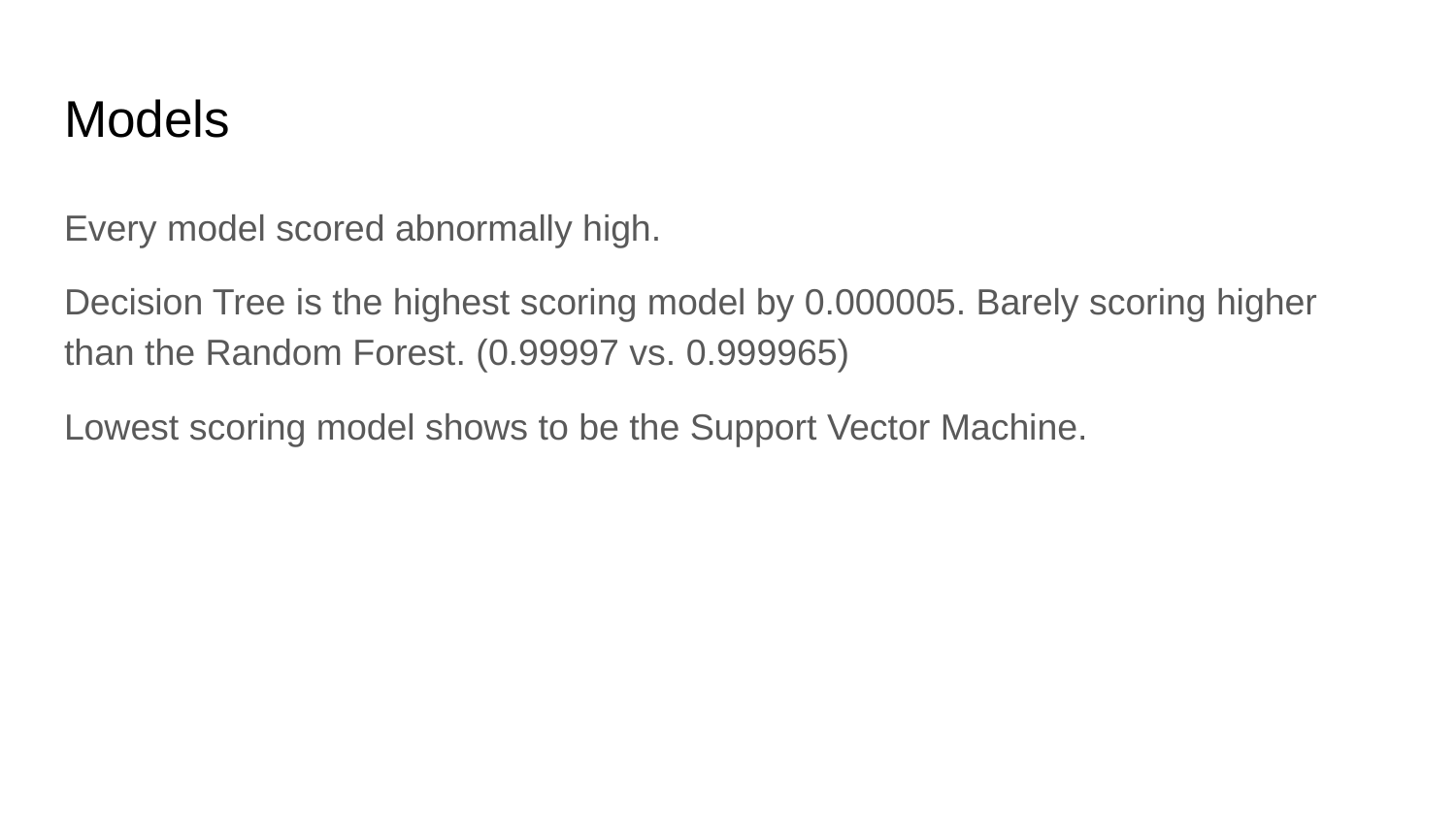

# Models
Every model scored abnormally high.
Decision Tree is the highest scoring model by 0.000005. Barely scoring higher than the Random Forest. (0.99997 vs. 0.999965)
Lowest scoring model shows to be the Support Vector Machine.